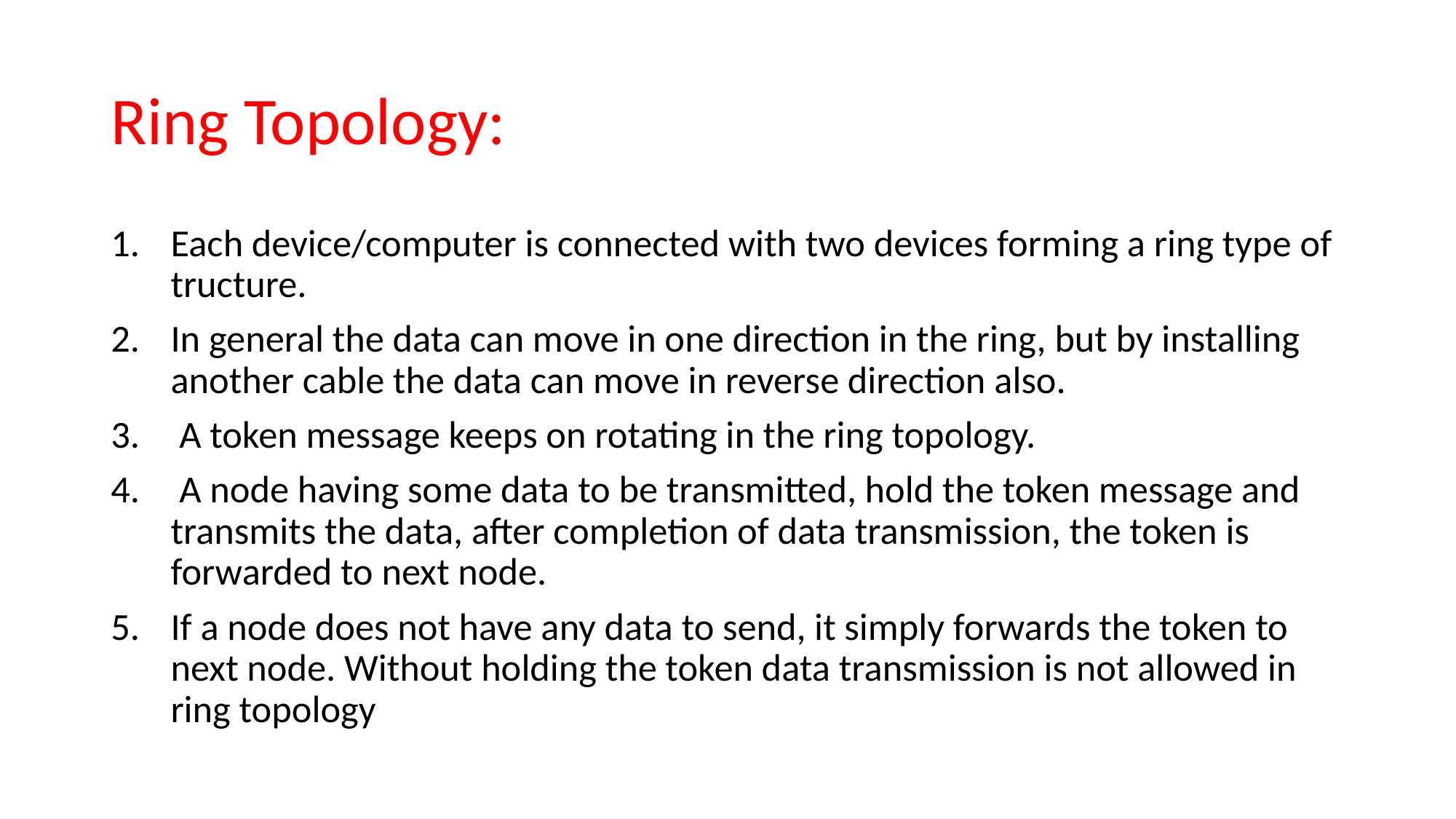

# Ring Topology:
Each device/computer is connected with two devices forming a ring type of tructure.
In general the data can move in one direction in the ring, but by installing another cable the data can move in reverse direction also.
 A token message keeps on rotating in the ring topology.
 A node having some data to be transmitted, hold the token message and transmits the data, after completion of data transmission, the token is forwarded to next node.
If a node does not have any data to send, it simply forwards the token to next node. Without holding the token data transmission is not allowed in ring topology